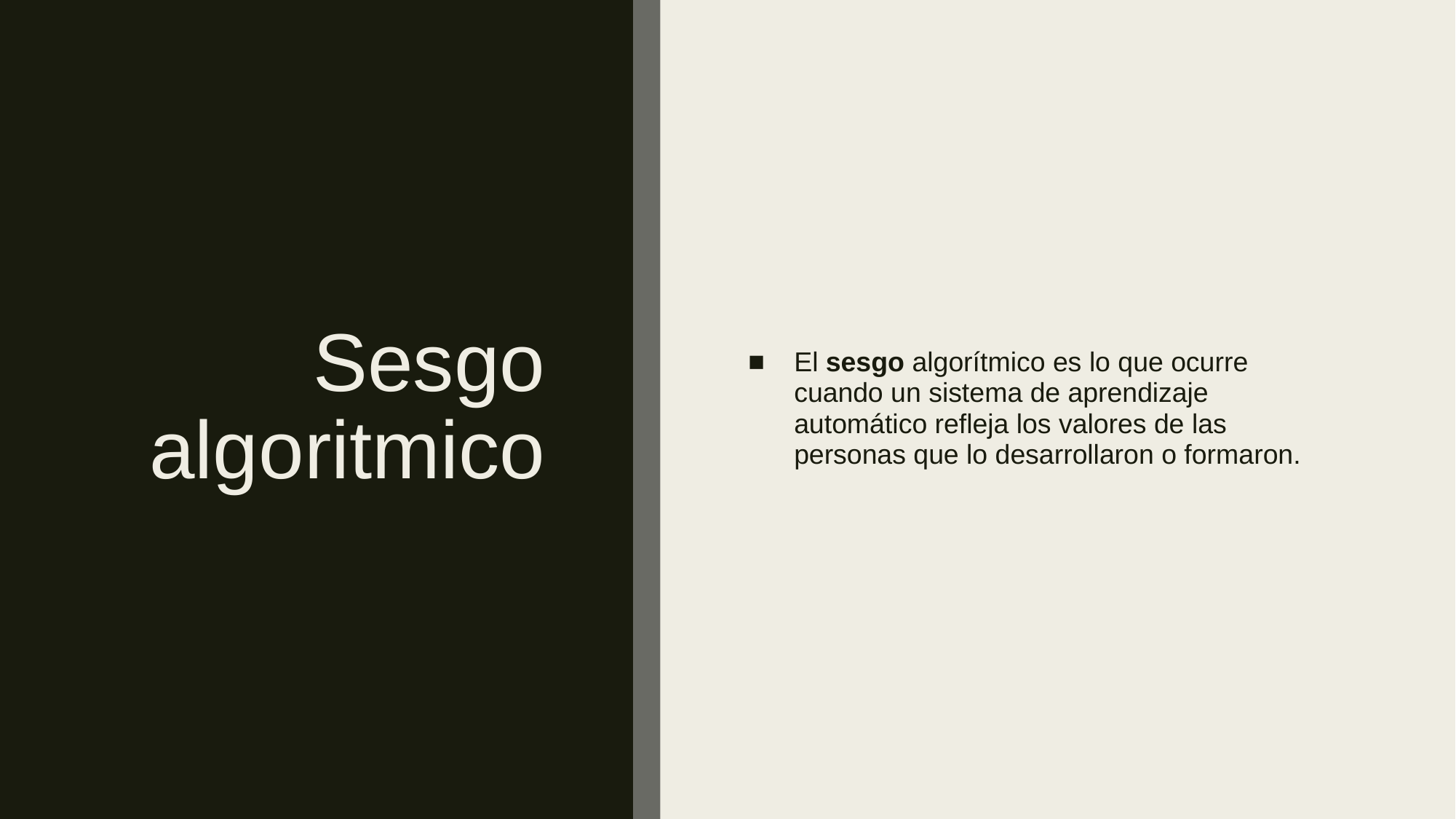

# Sesgo algoritmico
El sesgo algorítmico es lo que ocurre cuando un sistema de aprendizaje automático refleja los valores de las personas que lo desarrollaron o formaron.